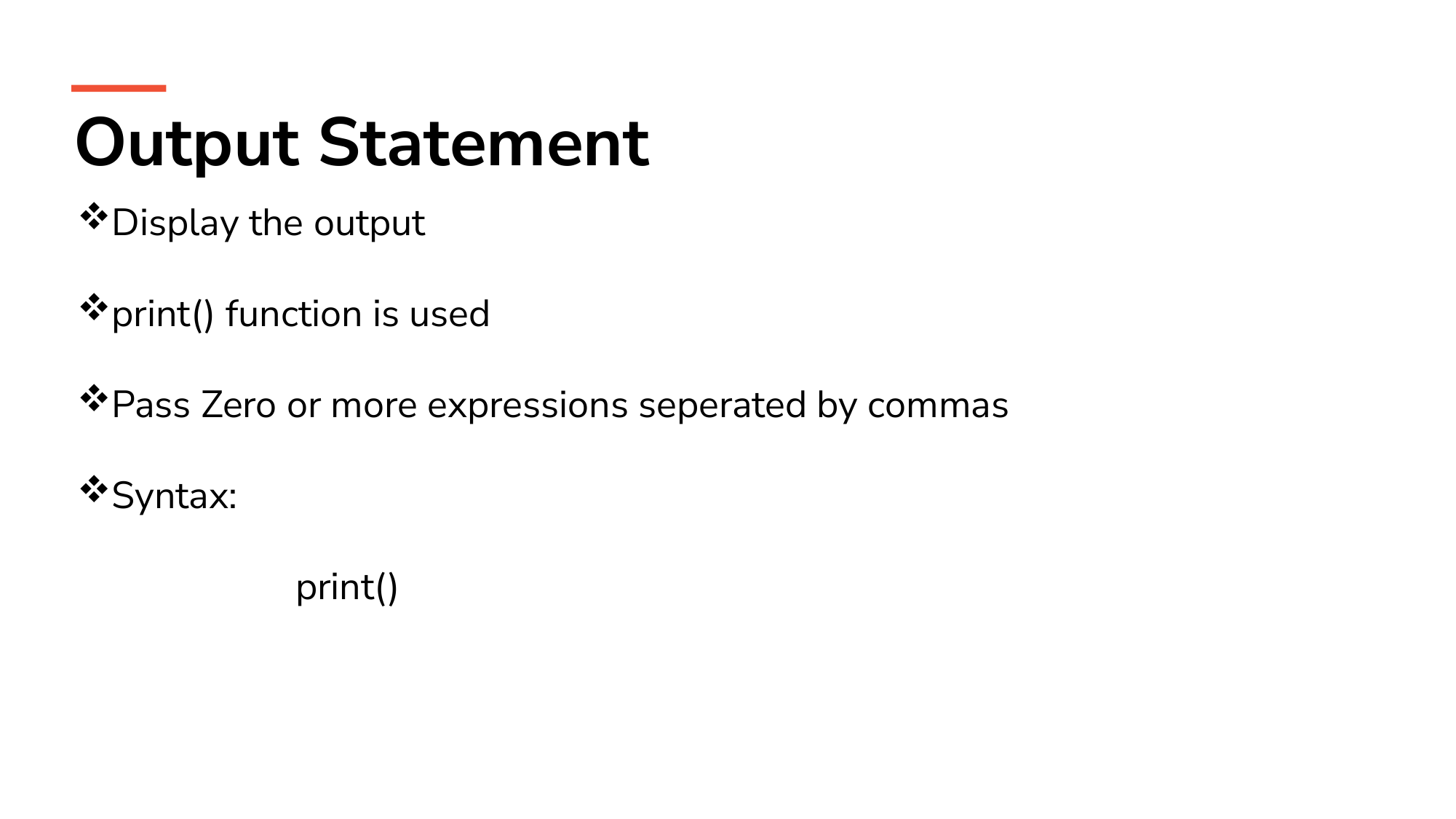

Output Statement
Display the output

print() function is used

Pass Zero or more expressions seperated by commas

Syntax:

		print()